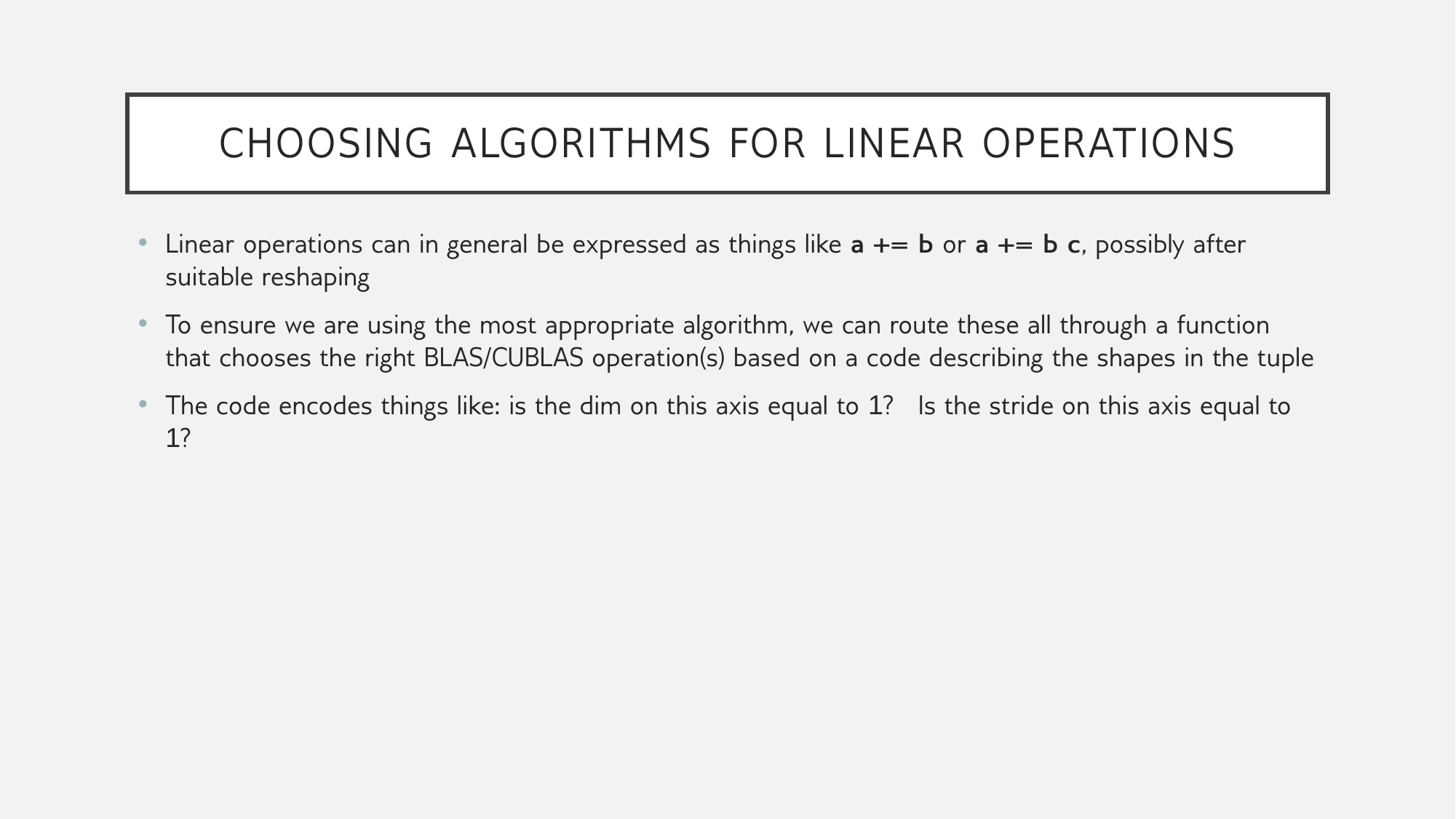

# choosing algorithms for linear operations
Linear operations can in general be expressed as things like a += b or a += b c, possibly after suitable reshaping
To ensure we are using the most appropriate algorithm, we can route these all through a function that chooses the right BLAS/CUBLAS operation(s) based on a code describing the shapes in the tuple
The code encodes things like: is the dim on this axis equal to 1?   Is the stride on this axis equal to 1?